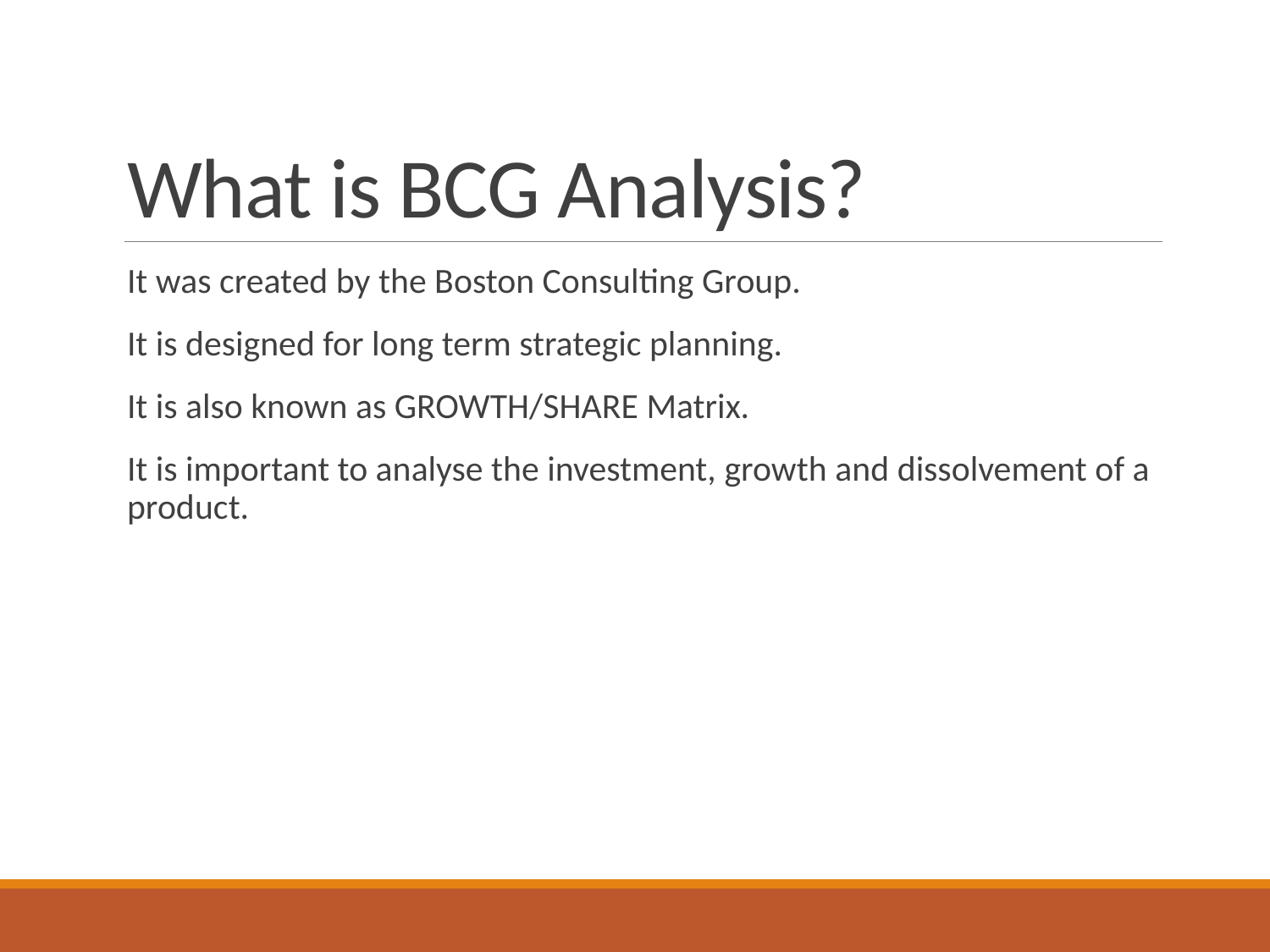

# What is BCG Analysis?
It was created by the Boston Consulting Group.
It is designed for long term strategic planning.
It is also known as GROWTH/SHARE Matrix.
It is important to analyse the investment, growth and dissolvement of a product.